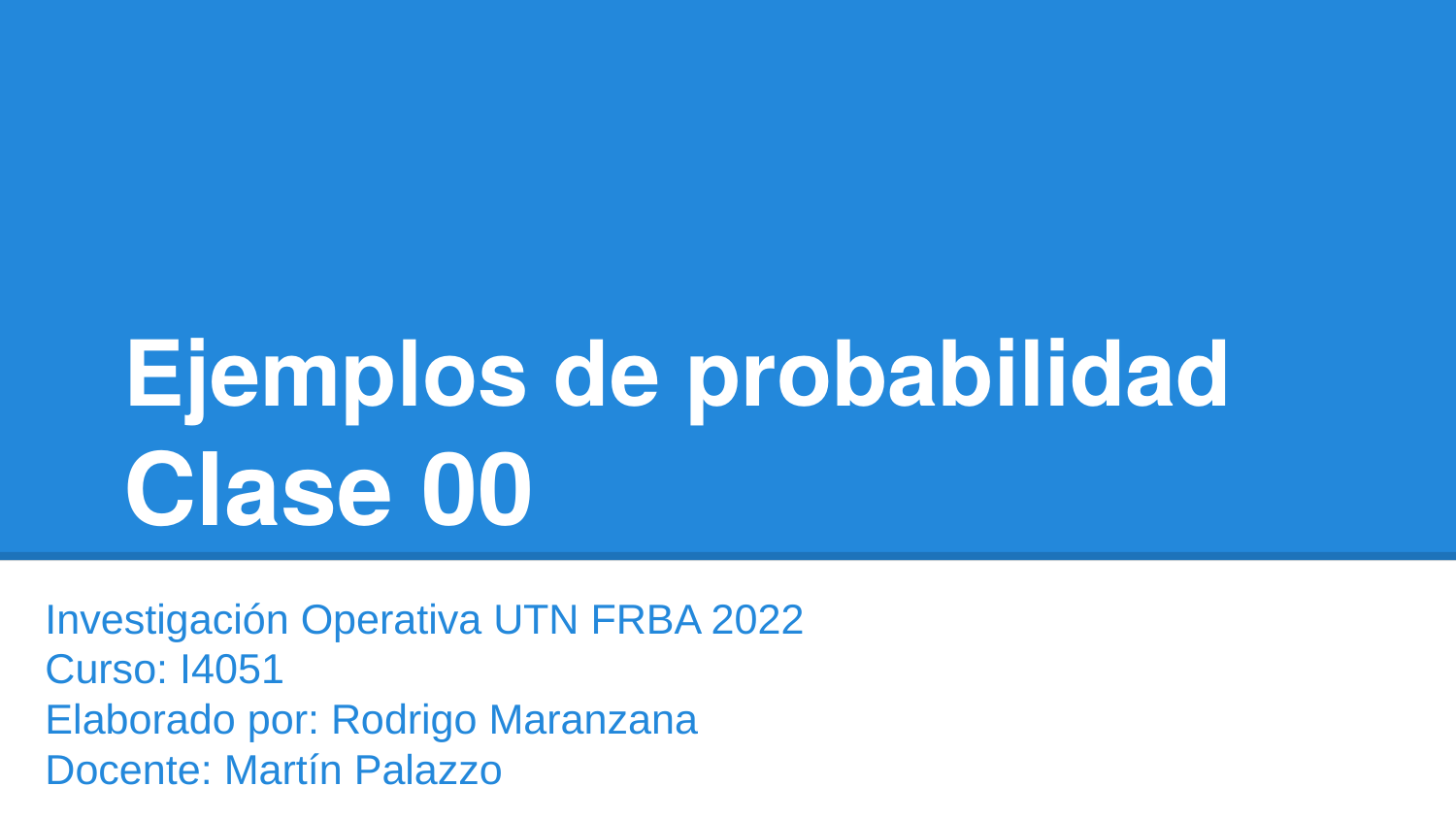

# Ejemplos de probabilidad
Clase 00
Investigación Operativa UTN FRBA 2022
Curso: I4051
Elaborado por: Rodrigo Maranzana
Docente: Martín Palazzo